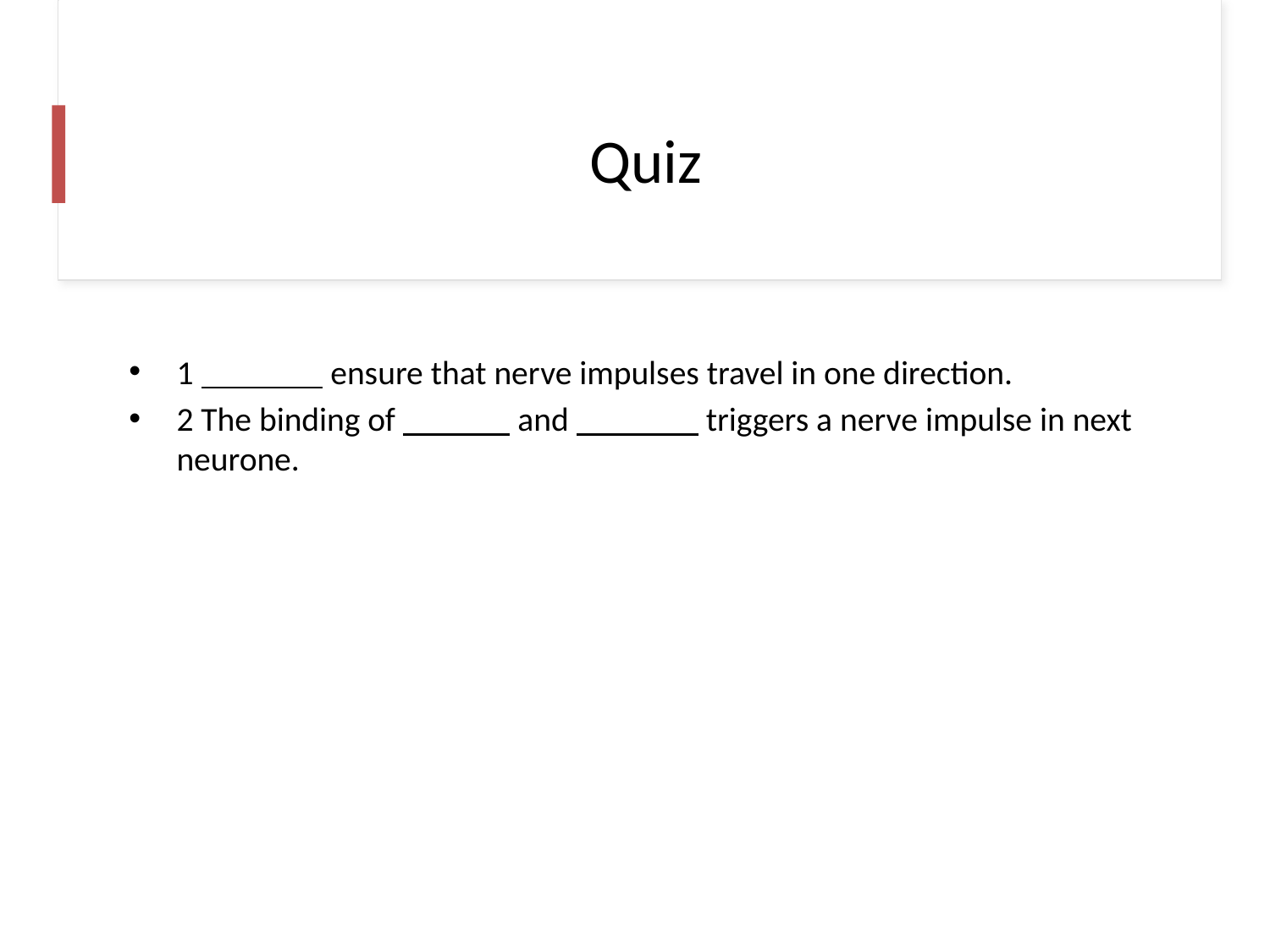

# Quiz

1                  ensure that nerve impulses travel in one direction.
2 The binding of                and                  triggers a nerve impulse in next neurone.